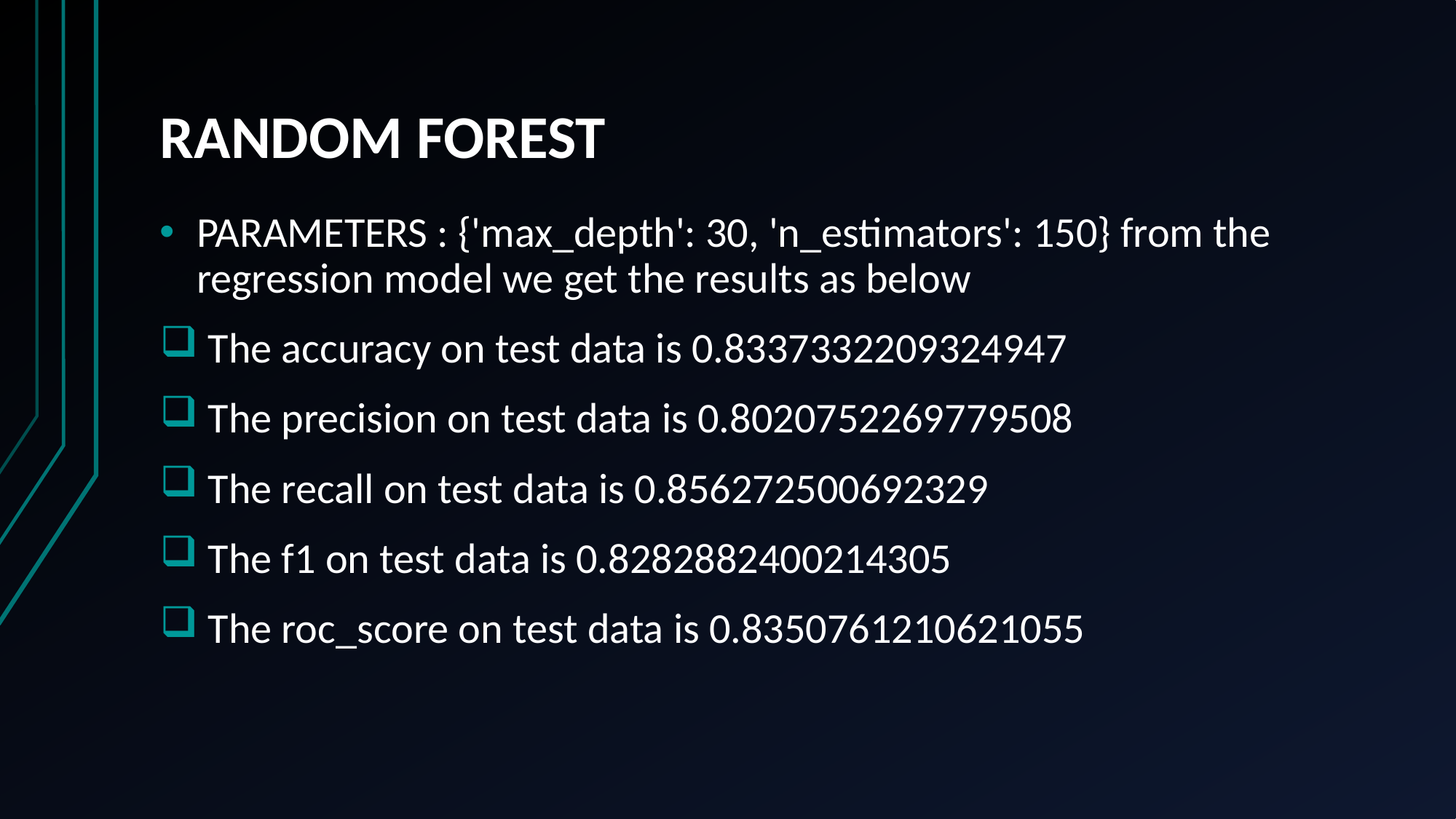

# RANDOM FOREST
PARAMETERS : {'max_depth': 30, 'n_estimators': 150} from the regression model we get the results as below
 The accuracy on test data is 0.8337332209324947
 The precision on test data is 0.8020752269779508
 The recall on test data is 0.856272500692329
 The f1 on test data is 0.8282882400214305
 The roc_score on test data is 0.8350761210621055